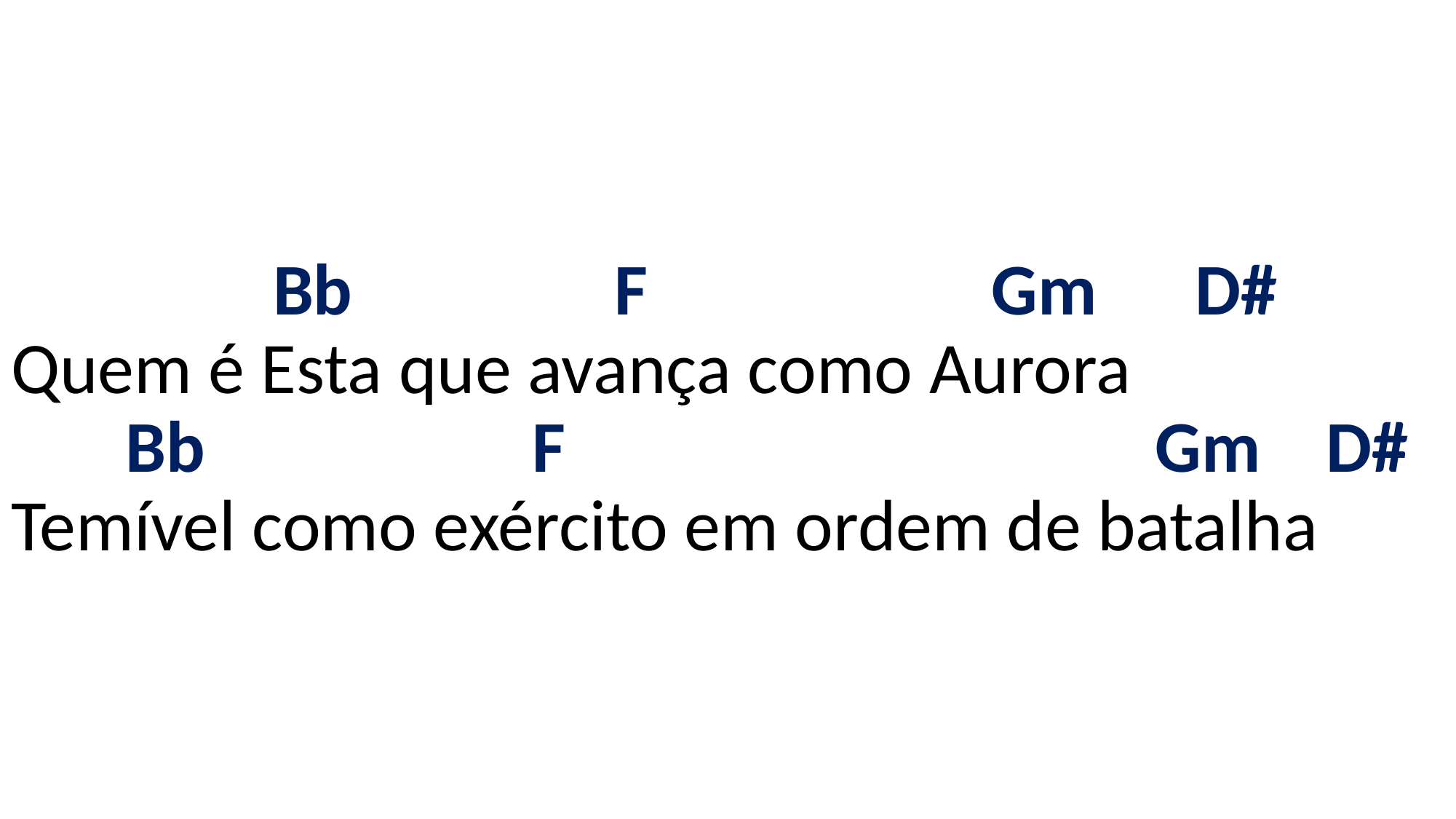

# Bb                F                     Gm      D# Quem é Esta que avança como Aurora Bb                    F                                    Gm    D# Temível como exército em ordem de batalha